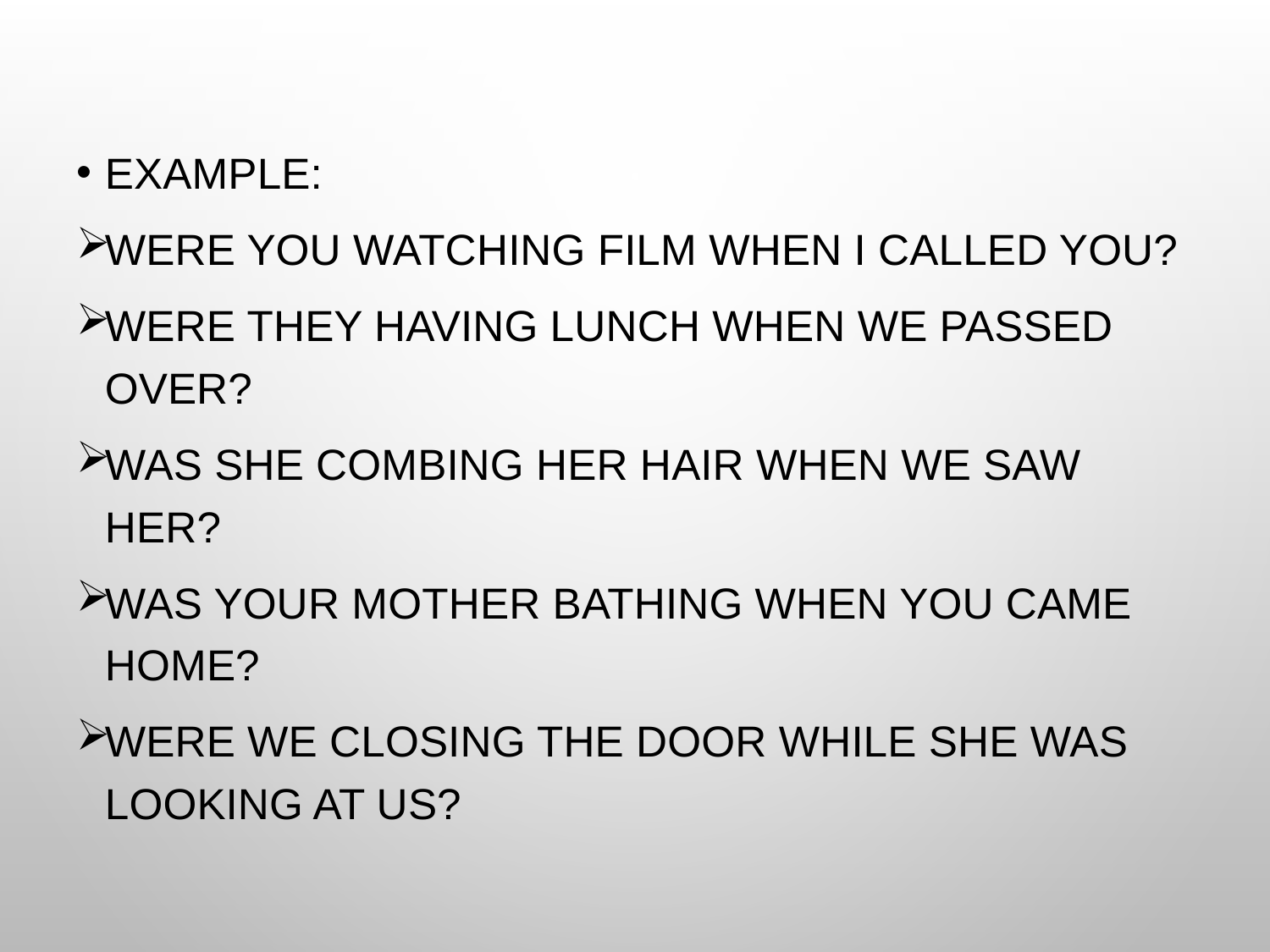

Example:
Were you watching film when I called you?
Were they having lunch when we passed over?
Was she combing her hair when we saw her?
Was your mother bathing when you came home?
Were we closing the door while she was looking at us?